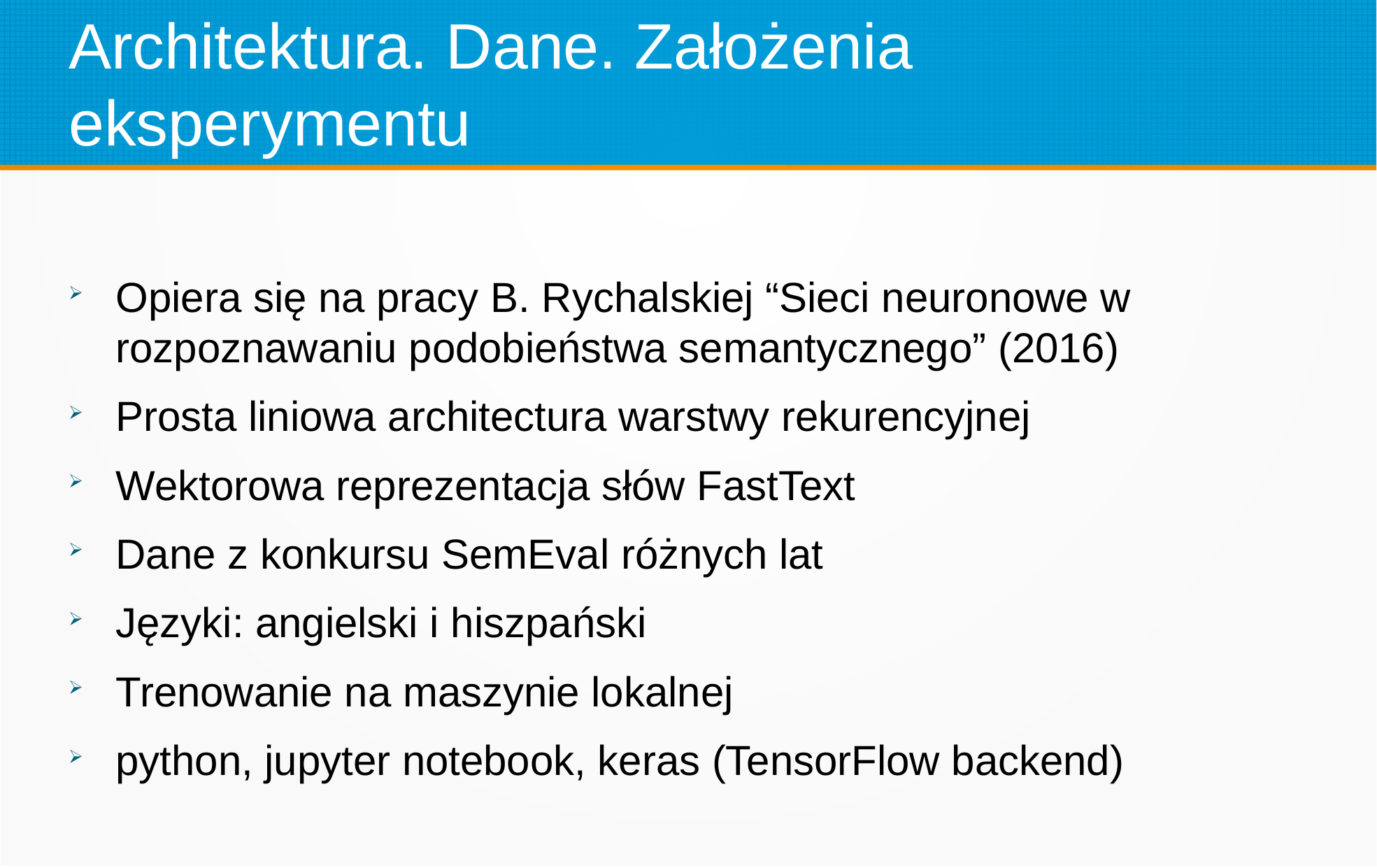

Architektura. Dane. Założenia eksperymentu
Opiera się na pracy B. Rychalskiej “Sieci neuronowe w rozpoznawaniu podobieństwa semantycznego” (2016)
Prosta liniowa architectura warstwy rekurencyjnej
Wektorowa reprezentacja słów FastText
Dane z konkursu SemEval różnych lat
Języki: angielski i hiszpański
Trenowanie na maszynie lokalnej
python, jupyter notebook, keras (TensorFlow backend)